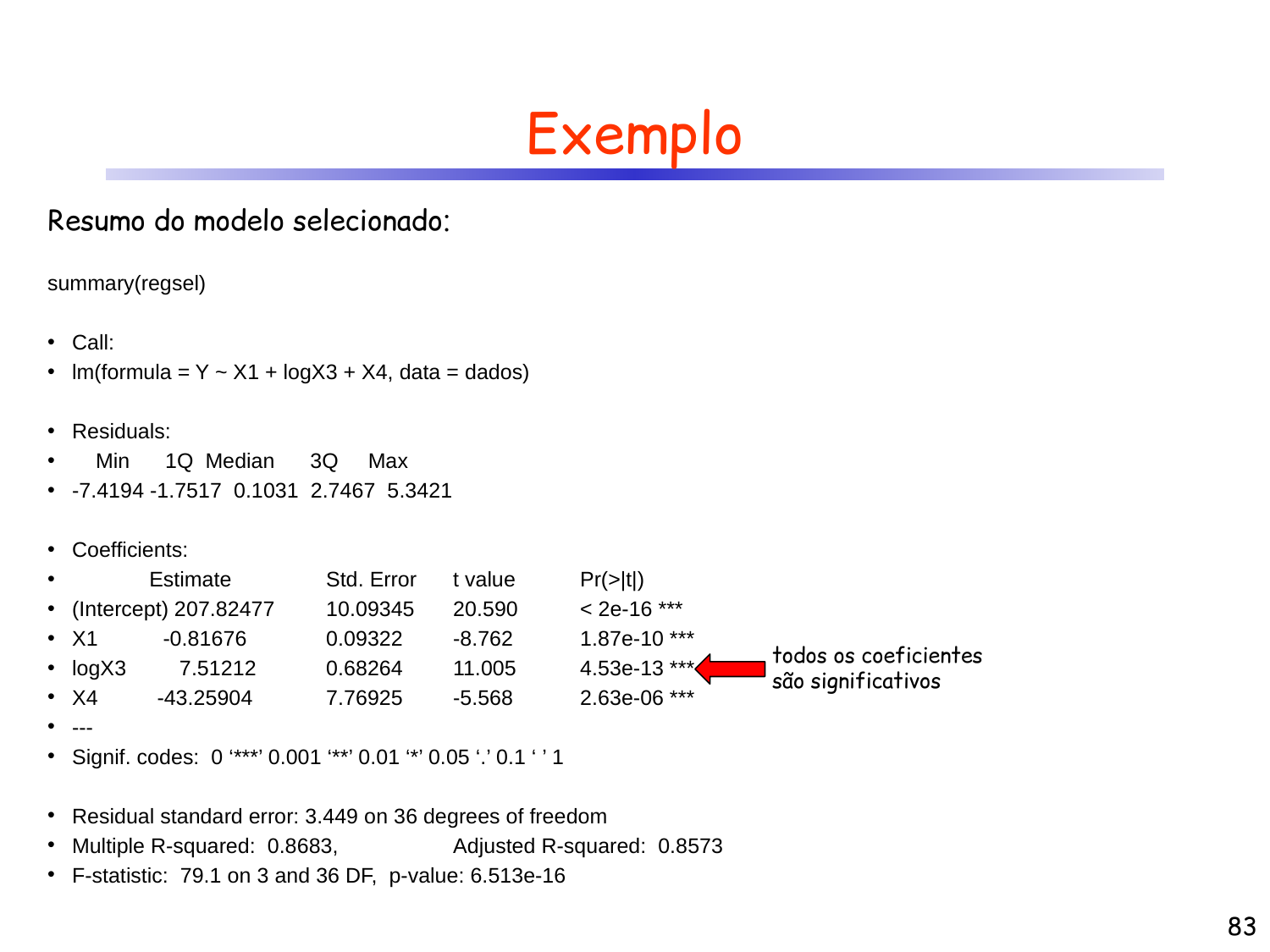

# Exemplo
Resumo do modelo selecionado:

summary(regsel)

Call:
lm(formula = Y ~ X1 + logX3 + X4, data = dados)

Residuals:
    Min      1Q  Median      3Q     Max
-7.4194 -1.7517  0.1031  2.7467  5.3421

Coefficients:
             Estimate 	Std. Error 	t value 	Pr(>|t|)
(Intercept) 207.82477   	10.09345  	20.590  	< 2e-16 ***
X1           -0.81676    	0.09322  	-8.762 	1.87e-10 ***
logX3         7.51212   	0.68264  	11.005 	4.53e-13 ***
X4          -43.25904    	7.76925  	-5.568 	2.63e-06 ***
---
Signif. codes:  0 ‘***’ 0.001 ‘**’ 0.01 ‘*’ 0.05 ‘.’ 0.1 ‘ ’ 1

Residual standard error: 3.449 on 36 degrees of freedom
Multiple R-squared:  0.8683,	Adjusted R-squared:  0.8573
F-statistic:  79.1 on 3 and 36 DF,  p-value: 6.513e-16
todos os coeficientes
são significativos

83